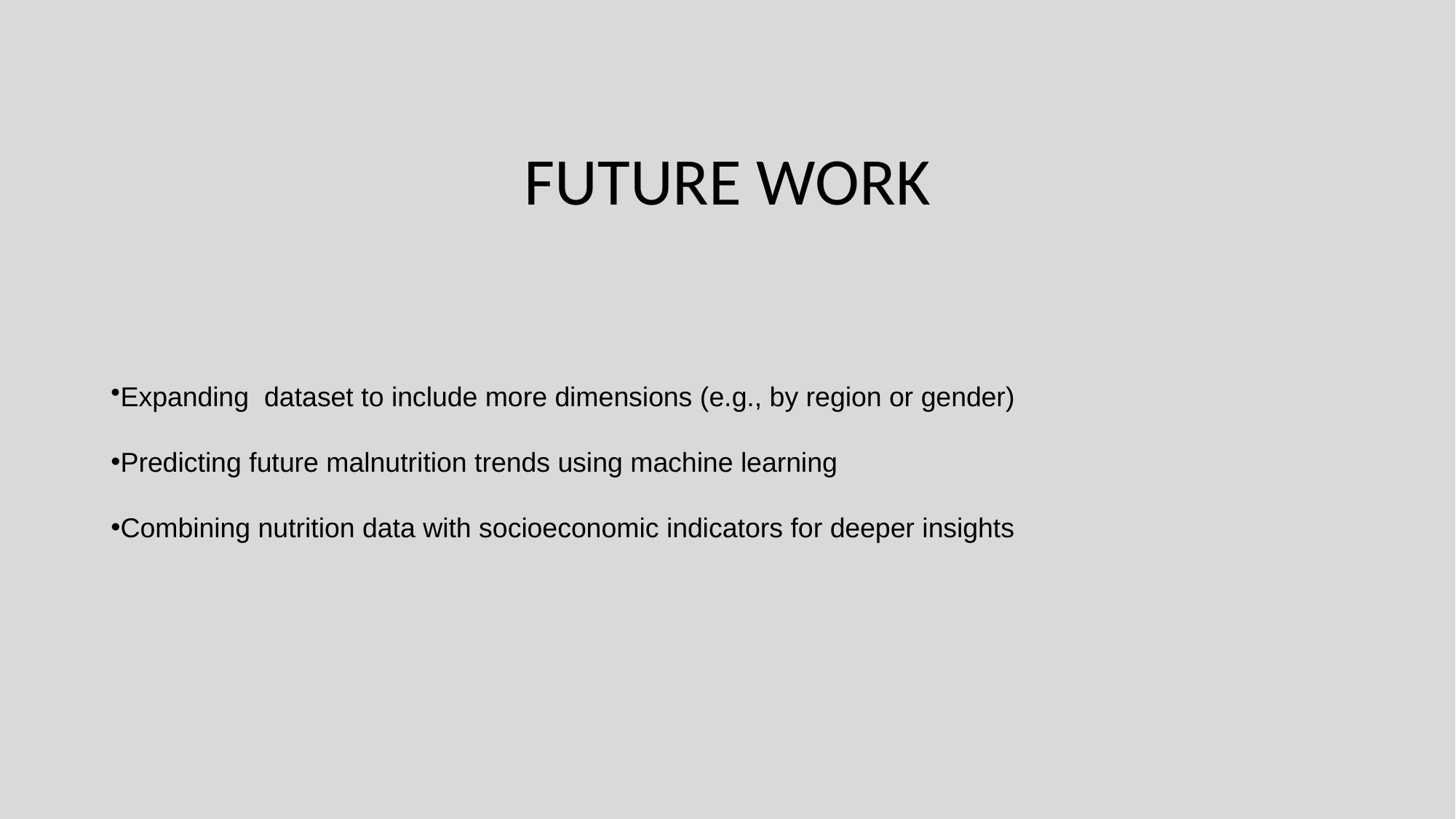

# FUTURE WORK
Expanding  dataset to include more dimensions (e.g., by region or gender)

Predicting future malnutrition trends using machine learning

Combining nutrition data with socioeconomic indicators for deeper insights